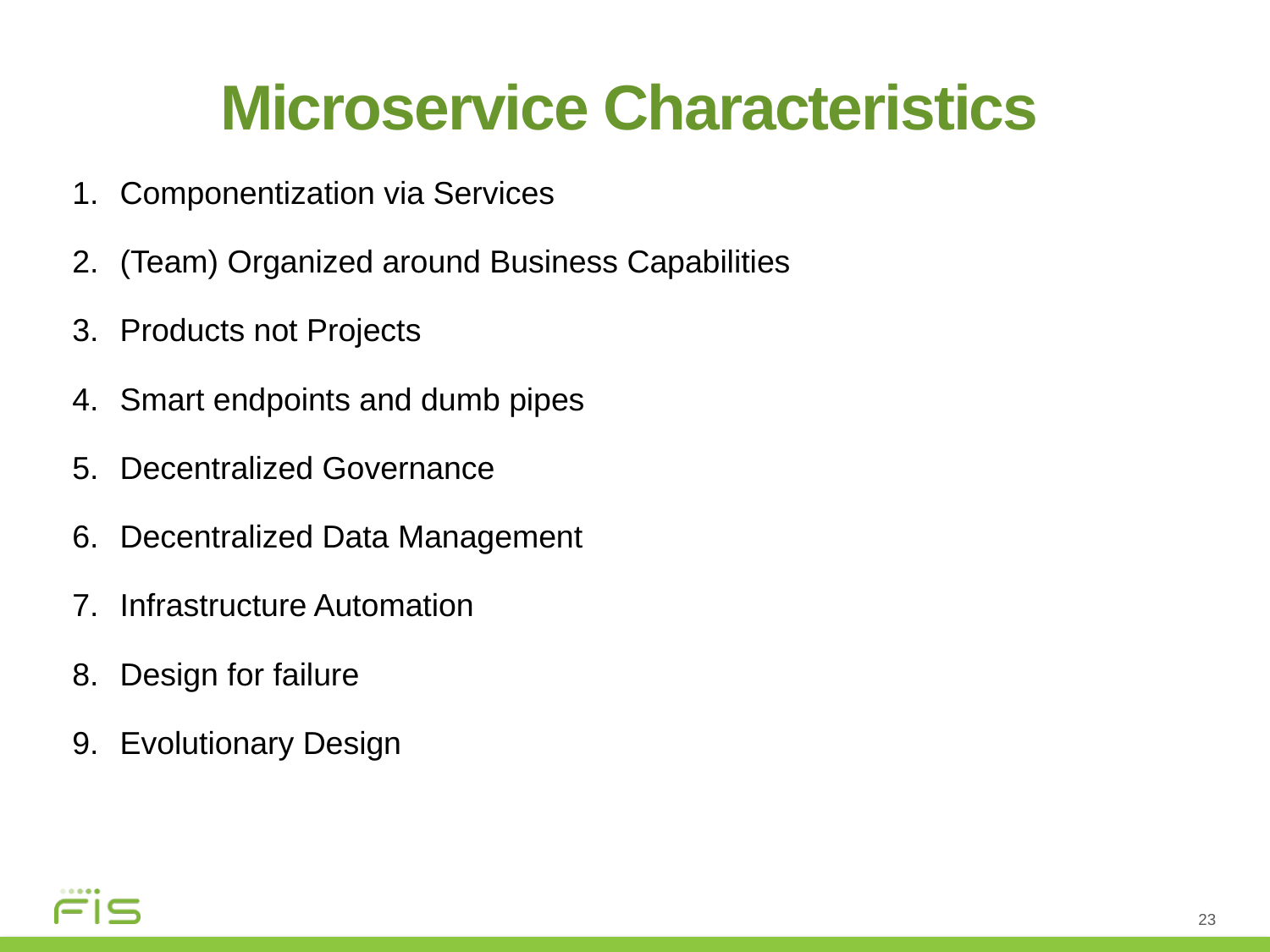

Microservice Characteristics
Componentization via Services
(Team) Organized around Business Capabilities
Products not Projects
Smart endpoints and dumb pipes
Decentralized Governance
Decentralized Data Management
Infrastructure Automation
Design for failure
Evolutionary Design

23